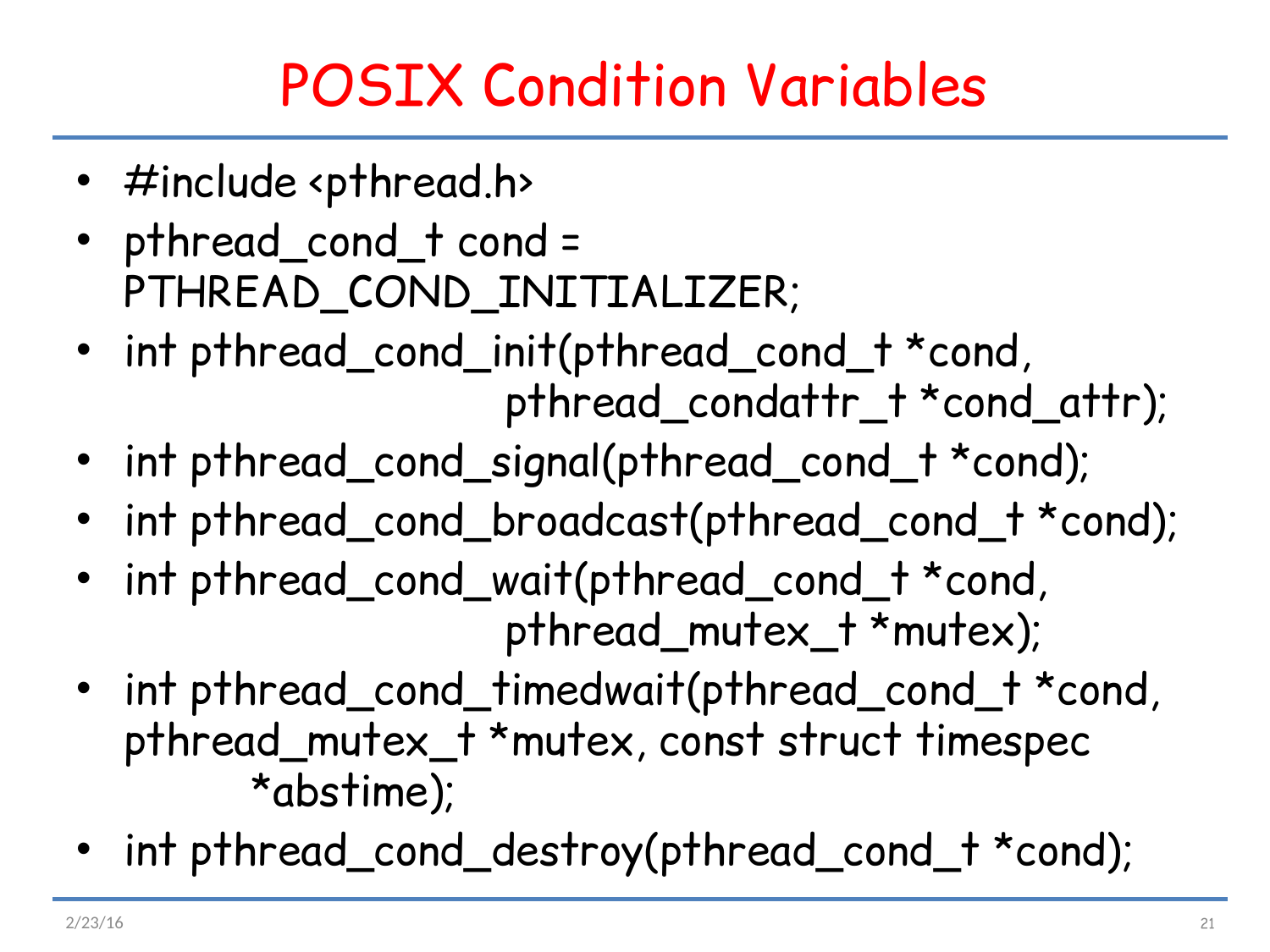

# POSIX Condition Variables
#include <pthread.h>
pthread_cond_t cond = PTHREAD_COND_INITIALIZER;
int pthread_cond_init(pthread_cond_t *cond, 				pthread_condattr_t *cond_attr);
int pthread_cond_signal(pthread_cond_t *cond);
int pthread_cond_broadcast(pthread_cond_t *cond);
int pthread_cond_wait(pthread_cond_t *cond, 				pthread_mutex_t *mutex);
int pthread_cond_timedwait(pthread_cond_t *cond, pthread_mutex_t *mutex, const struct timespec 		*abstime);
int pthread_cond_destroy(pthread_cond_t *cond);
21
2/23/16